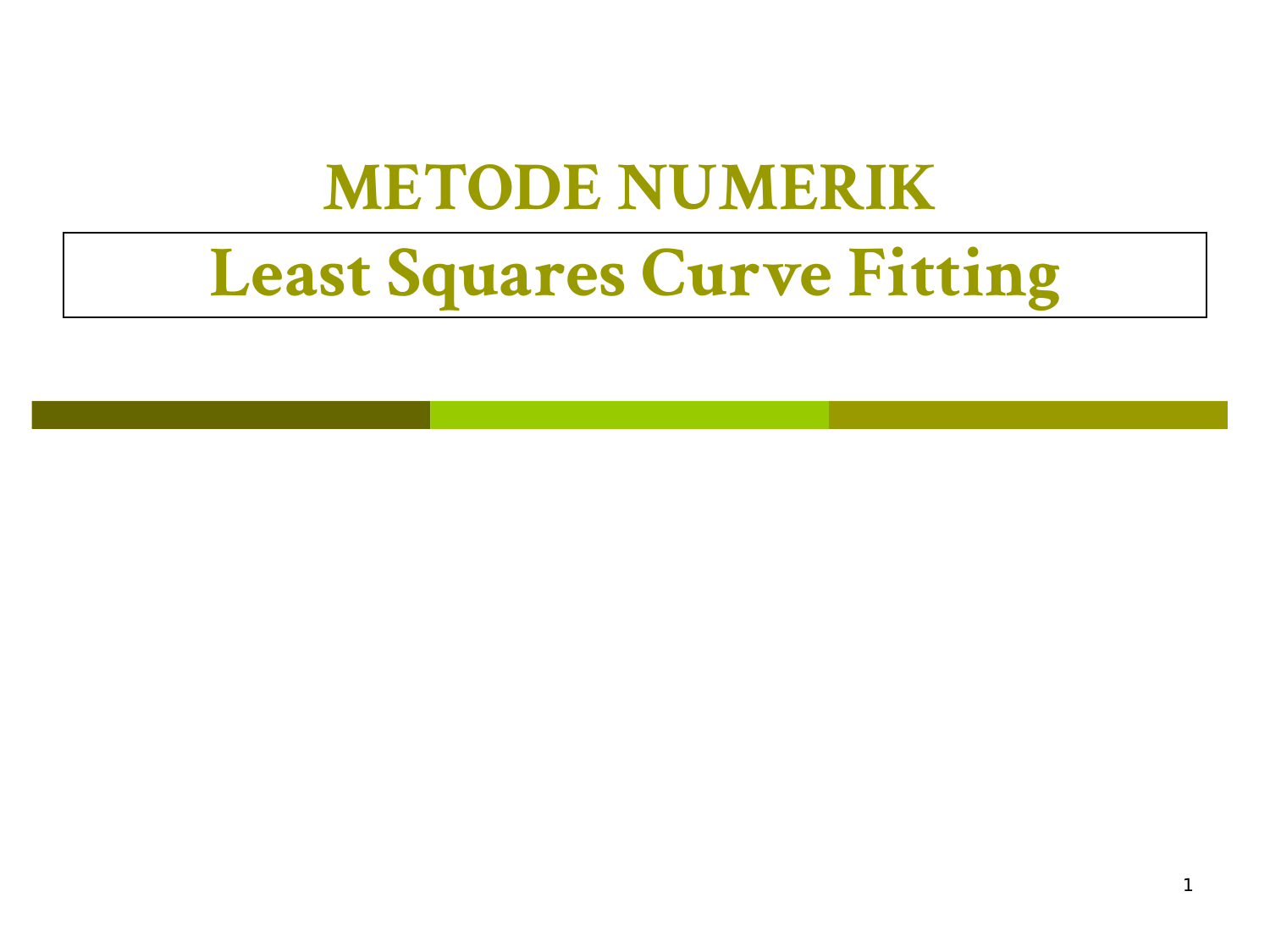

METODE NUMERIK
 Least Squares Curve Fitting

1